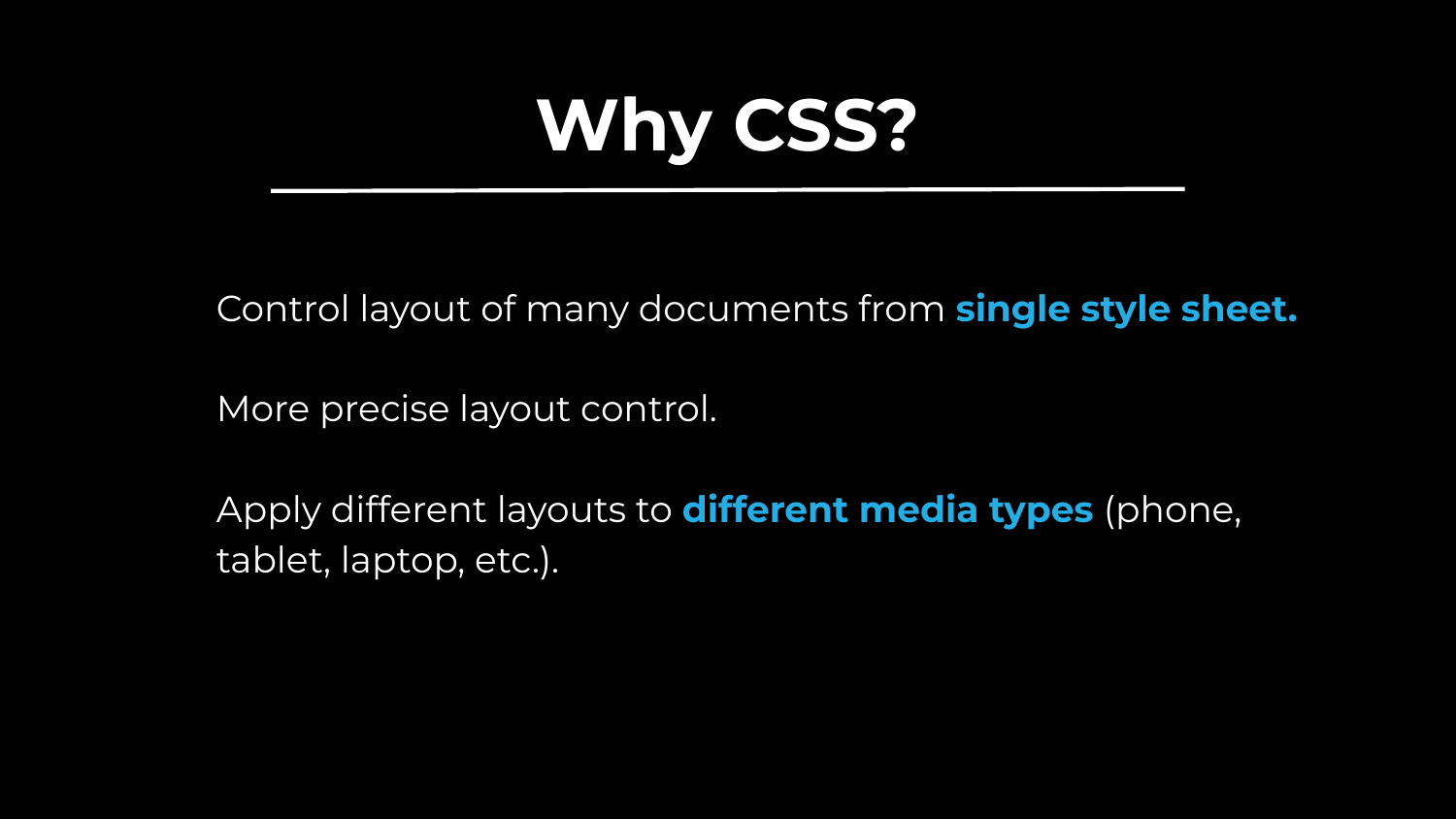

Why CSS?

Control layout of many documents from single style sheet.

More precise layout control.

Apply different layouts to different media types (phone, tablet, laptop, etc.).